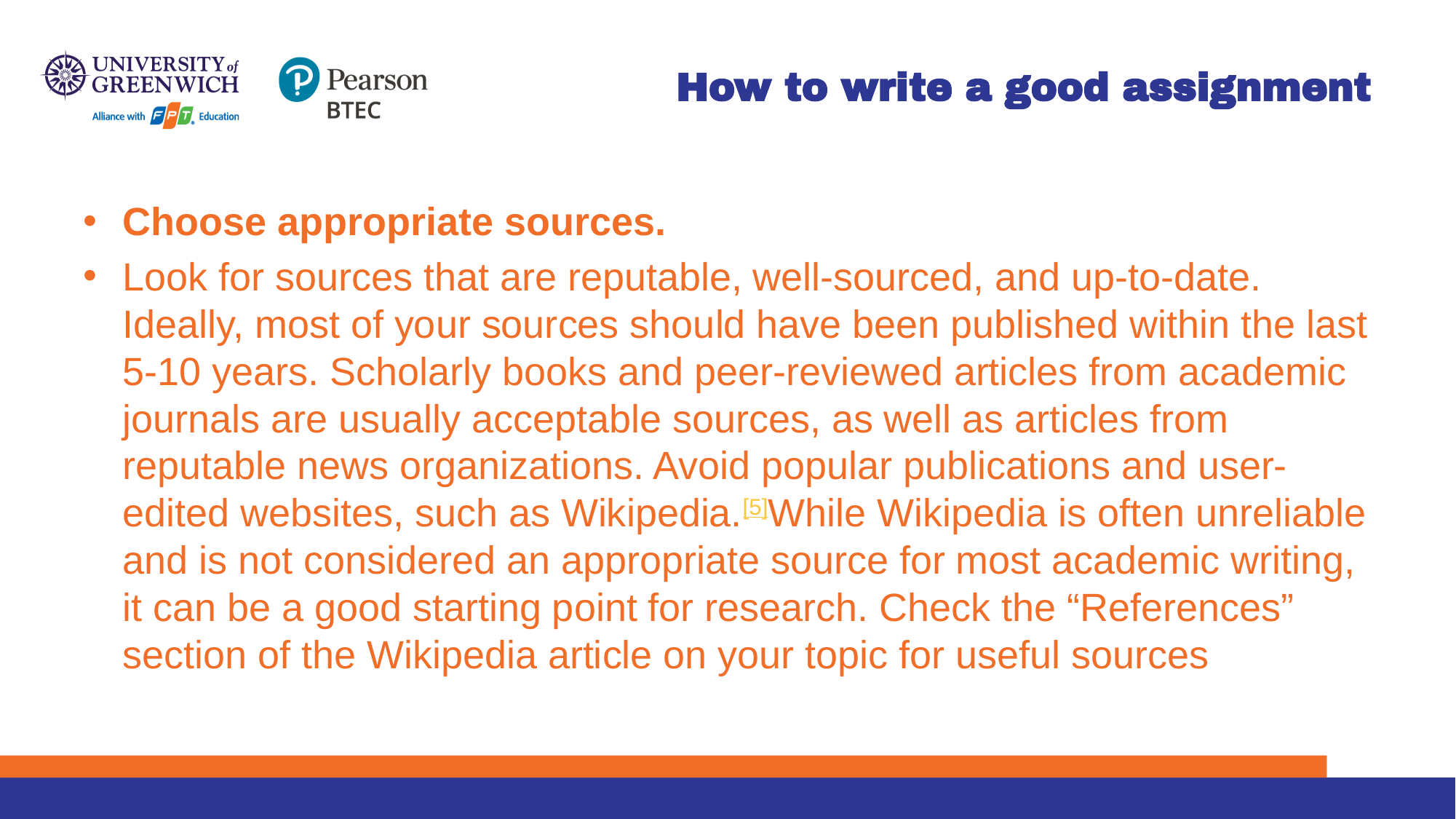

# How to write a good assignment
Choose appropriate sources.
Look for sources that are reputable, well-sourced, and up-to-date. Ideally, most of your sources should have been published within the last 5-10 years. Scholarly books and peer-reviewed articles from academic journals are usually acceptable sources, as well as articles from reputable news organizations. Avoid popular publications and user-edited websites, such as Wikipedia.[5]While Wikipedia is often unreliable and is not considered an appropriate source for most academic writing, it can be a good starting point for research. Check the “References” section of the Wikipedia article on your topic for useful sources